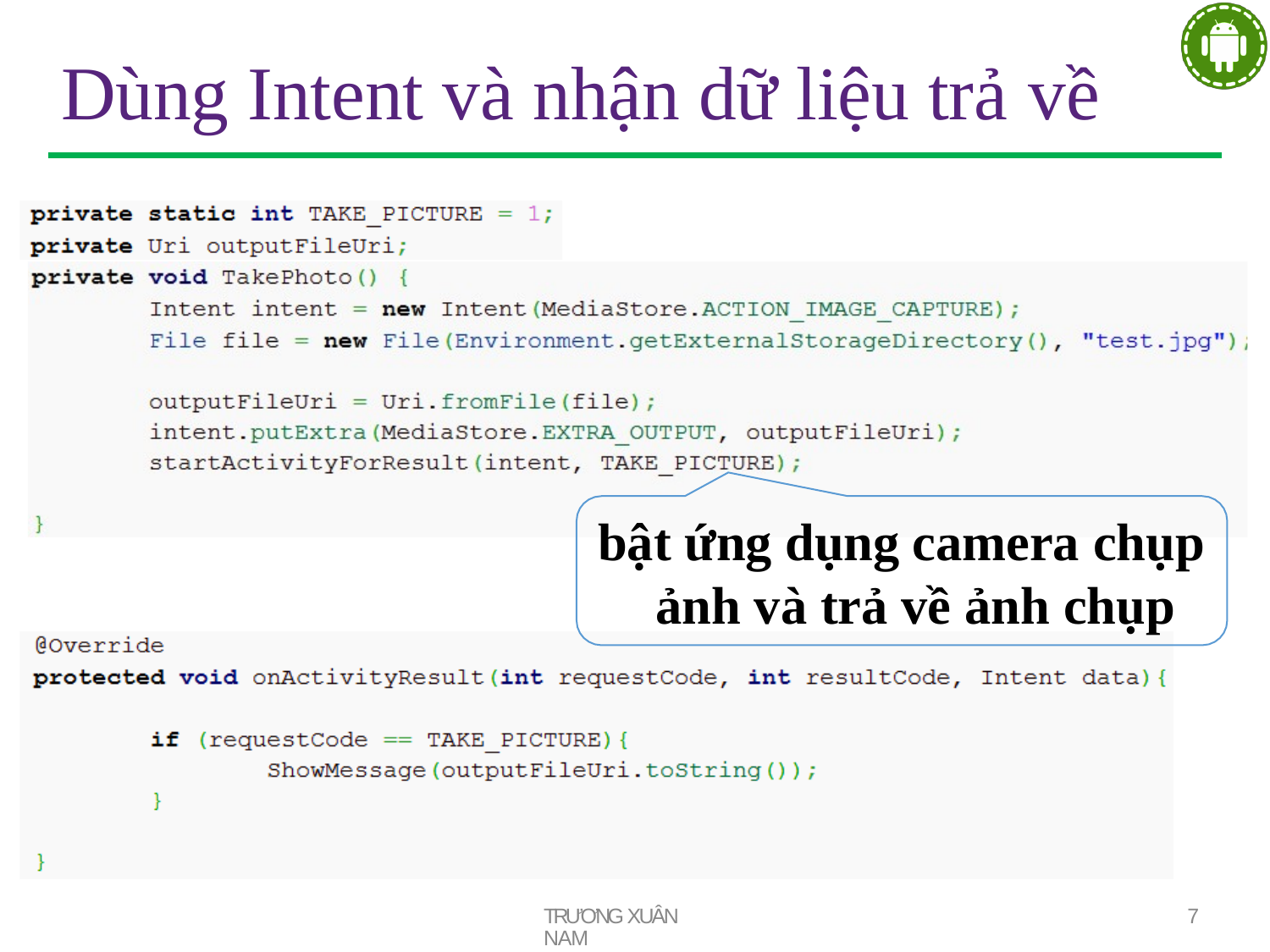

Dùng Intent và nhận dữ liệu trả về

bật ứng dụng camera chụp  ảnh và trả về ảnh chụp

TRƯƠNG XUÂN NAM
7